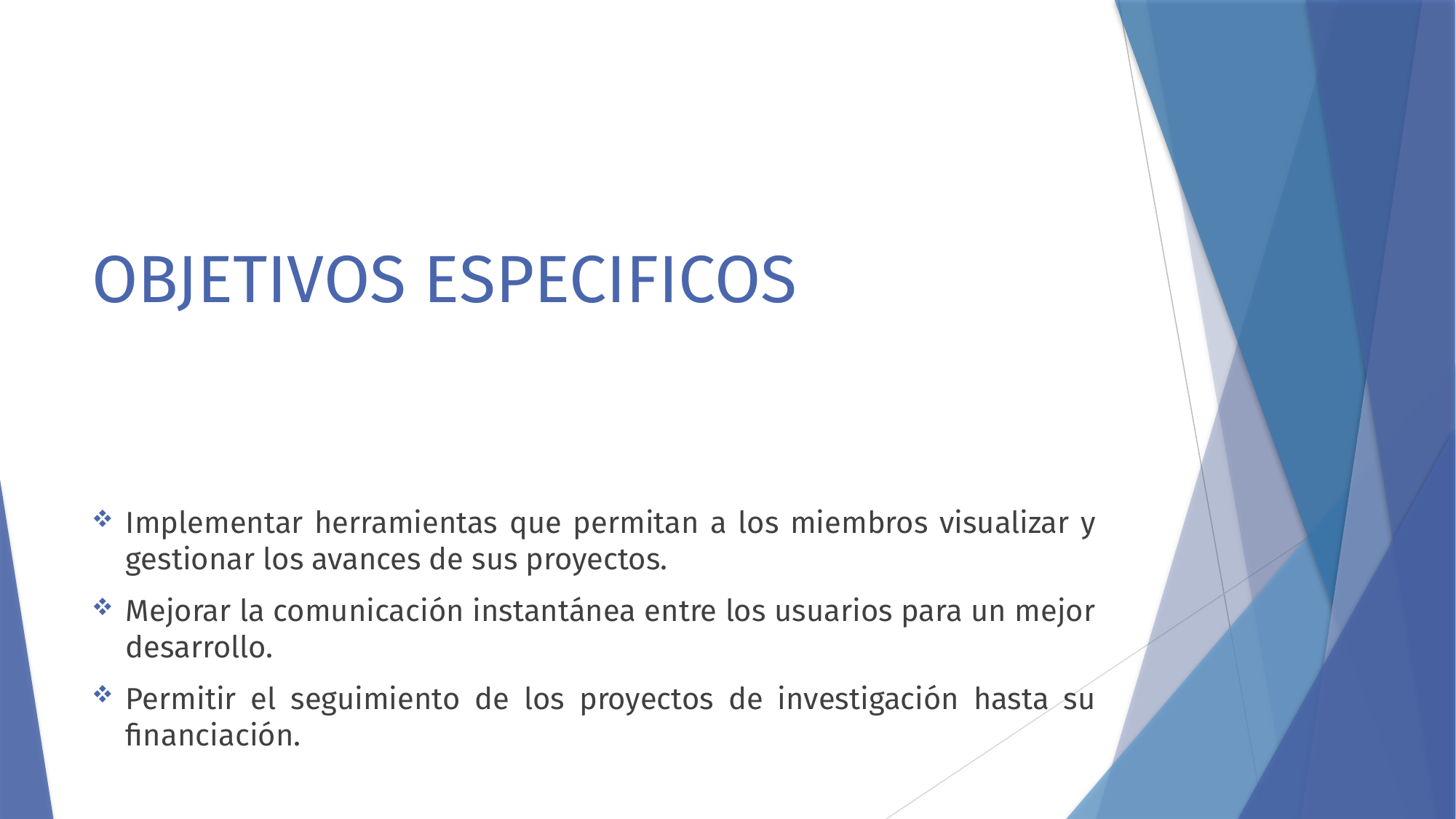

# OBJETIVOS ESPECIFICOS
Implementar herramientas que permitan a los miembros visualizar y gestionar los avances de sus proyectos.
Mejorar la comunicación instantánea entre los usuarios para un mejor desarrollo.
Permitir el seguimiento de los proyectos de investigación hasta su financiación.